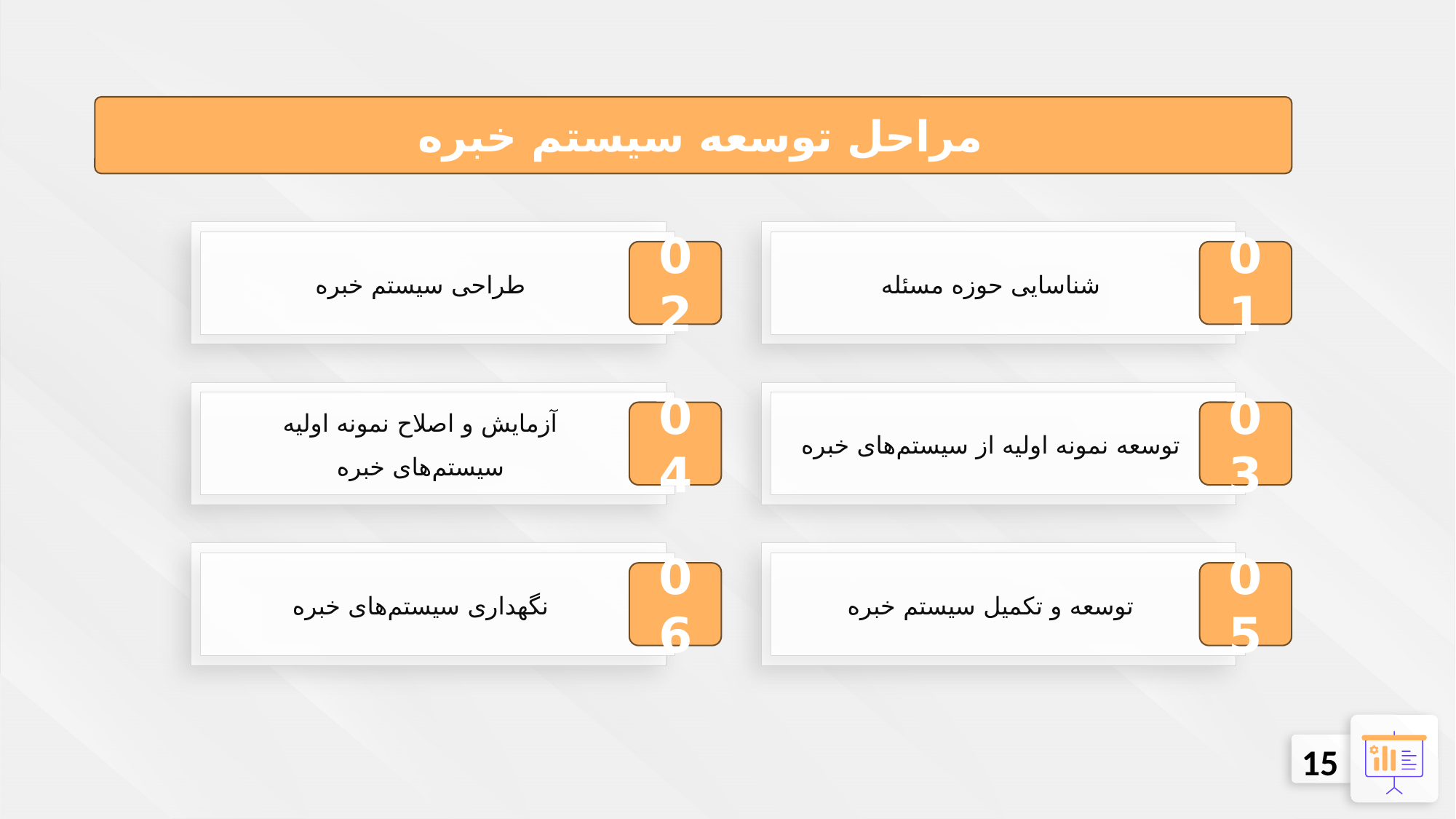

مراحل توسعه سیستم خبره

طراحی سیستم خبره
02

شناسایی حوزه مسئله
01

آزمایش و اصلاح نمونه اولیه سیستم‌های خبره
04

توسعه نمونه اولیه از سیستم‌های خبره
03

نگهداری سیستم‌های خبره
06

توسعه و تکمیل سیستم خبره
05

15